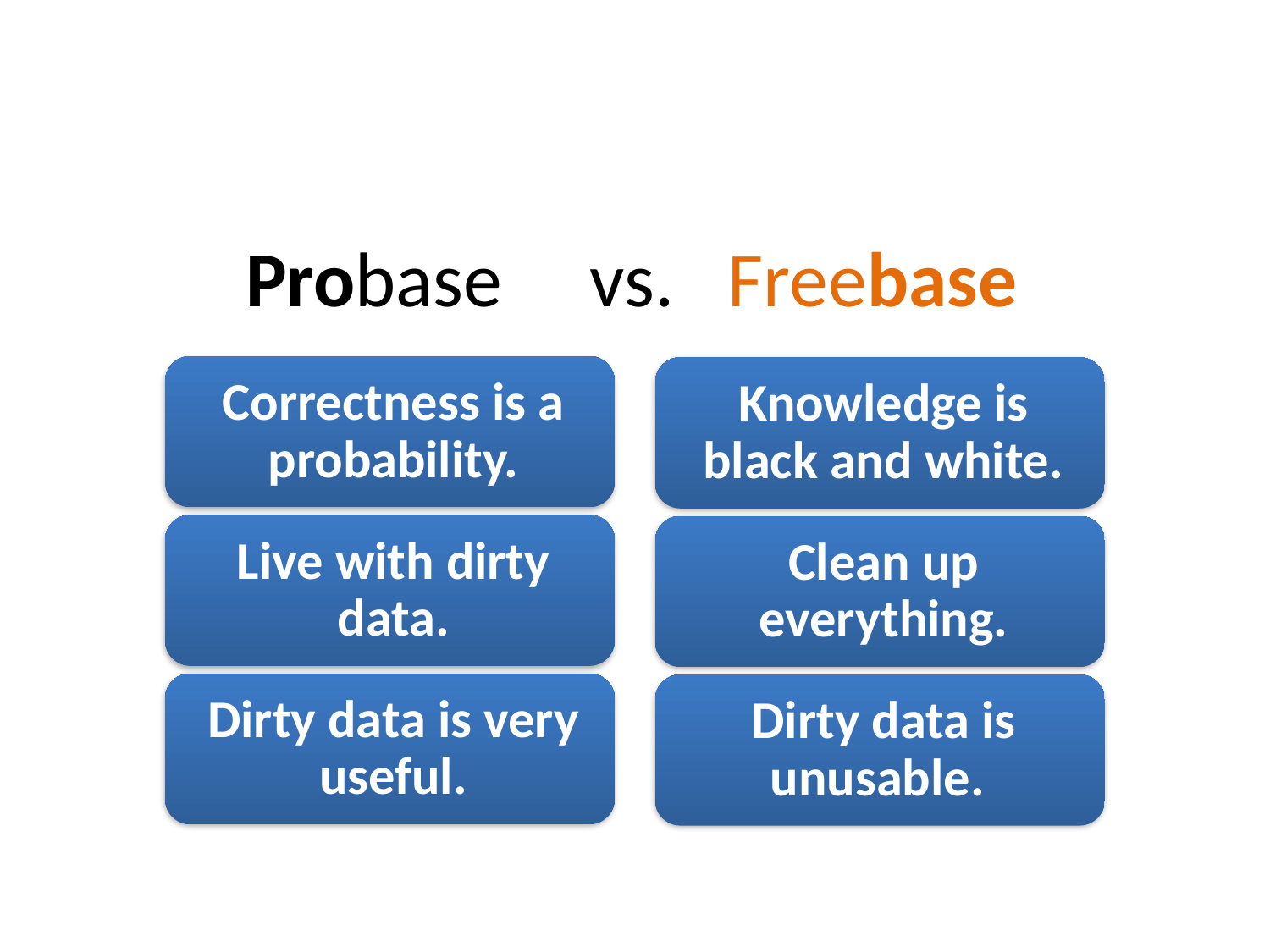

# Probase     vs.   Freebase
Correctness is a probability.
Live with dirty data.
Dirty data is very useful.
Knowledge is black and white.
Clean up everything.
Dirty data is unusable.